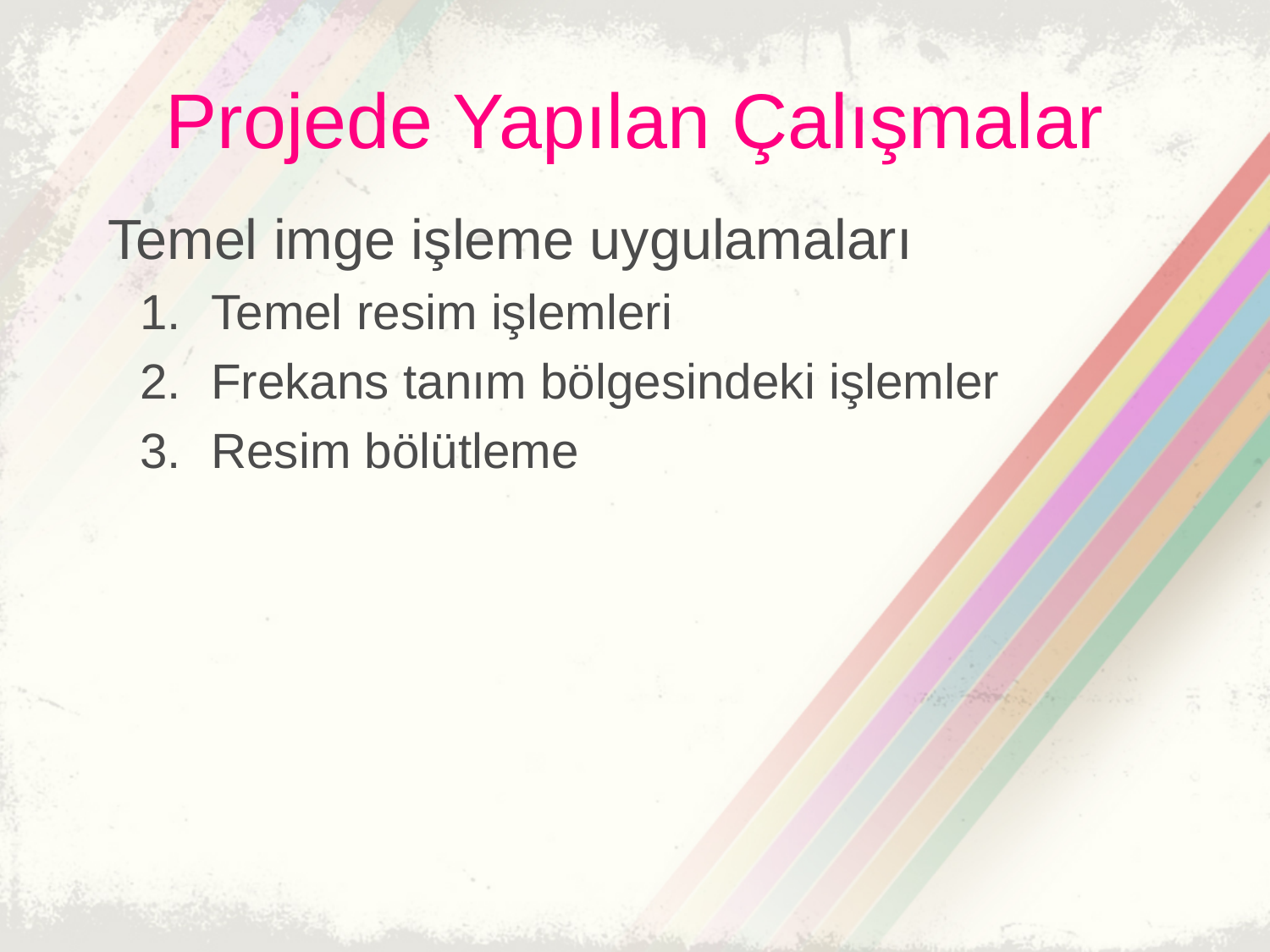

# Projede Yapılan Çalışmalar
  Temel imge işleme uygulamaları
Temel resim işlemleri
Frekans tanım bölgesindeki işlemler
Resim bölütleme